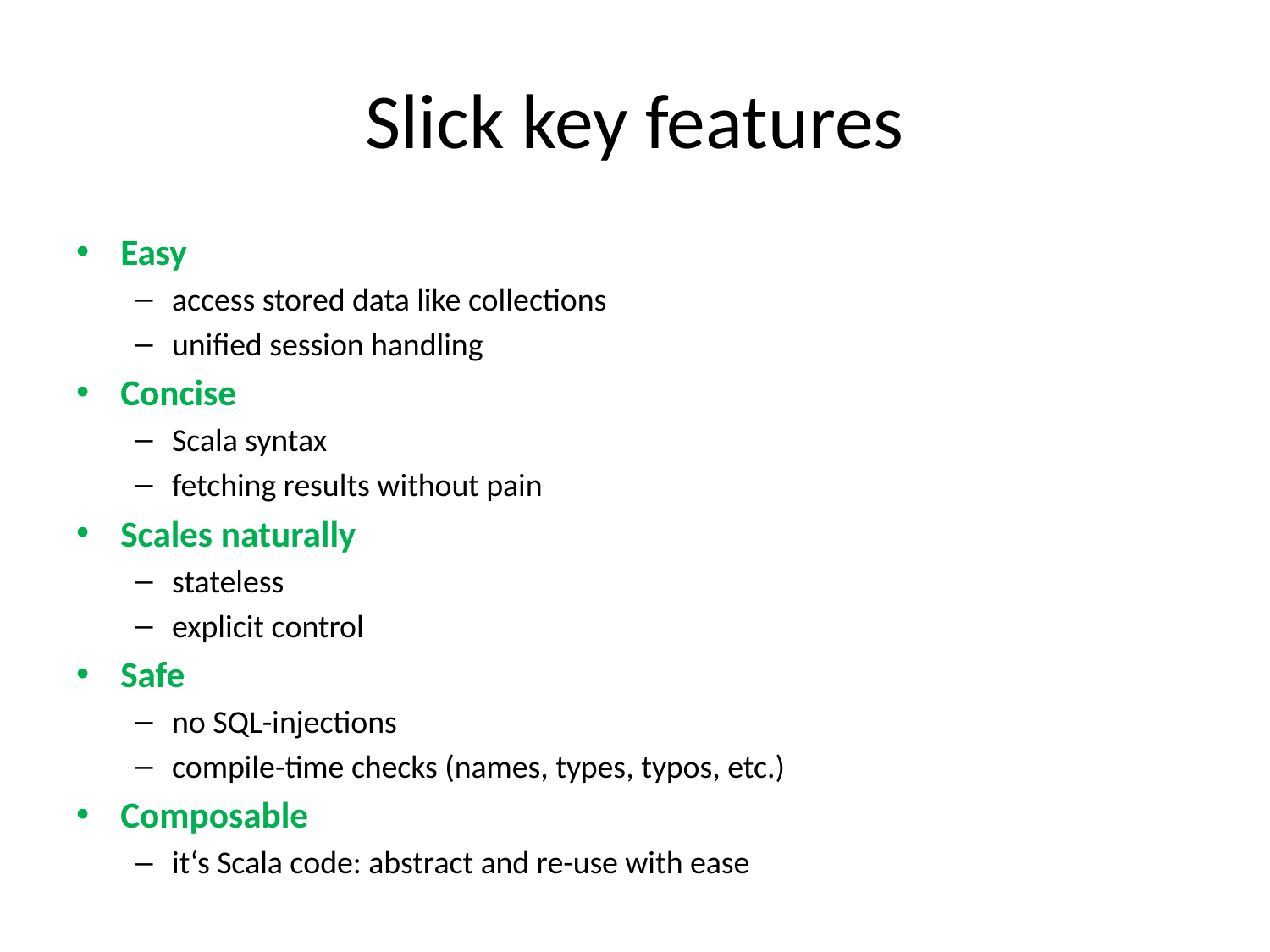

# Slick key features
Easy
access stored data like collections
unified session handling
Concise
Scala syntax
fetching results without pain
Scales naturally
stateless
explicit control
Safe
no SQL-injections
compile-time checks (names, types, typos, etc.)
Composable
it‘s Scala code: abstract and re-use with ease